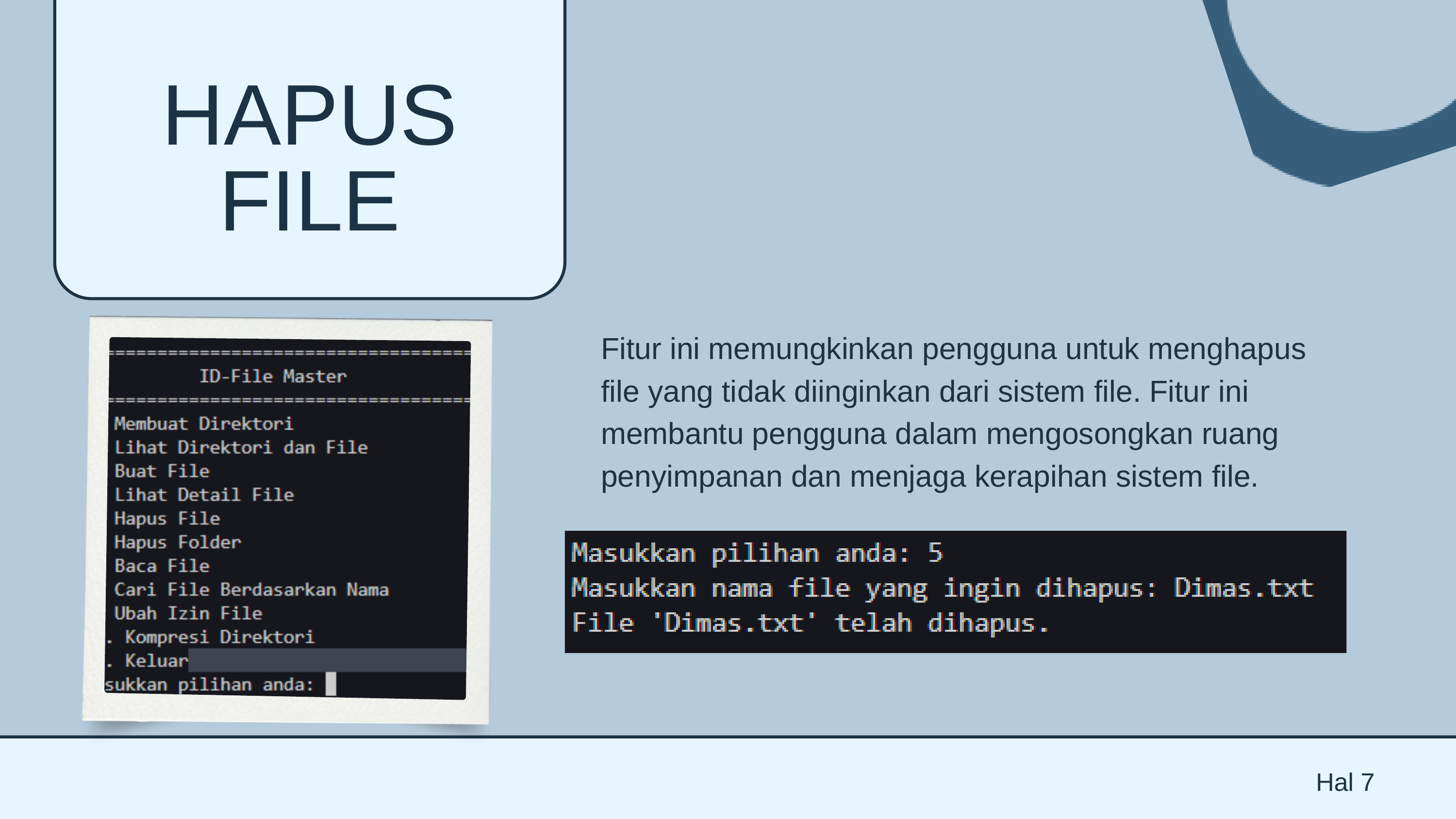

HAPUS FILE

Fitur ini memungkinkan pengguna untuk menghapus file yang tidak diinginkan dari sistem file. Fitur ini membantu pengguna dalam mengosongkan ruang penyimpanan dan menjaga kerapihan sistem file.

Hal 7